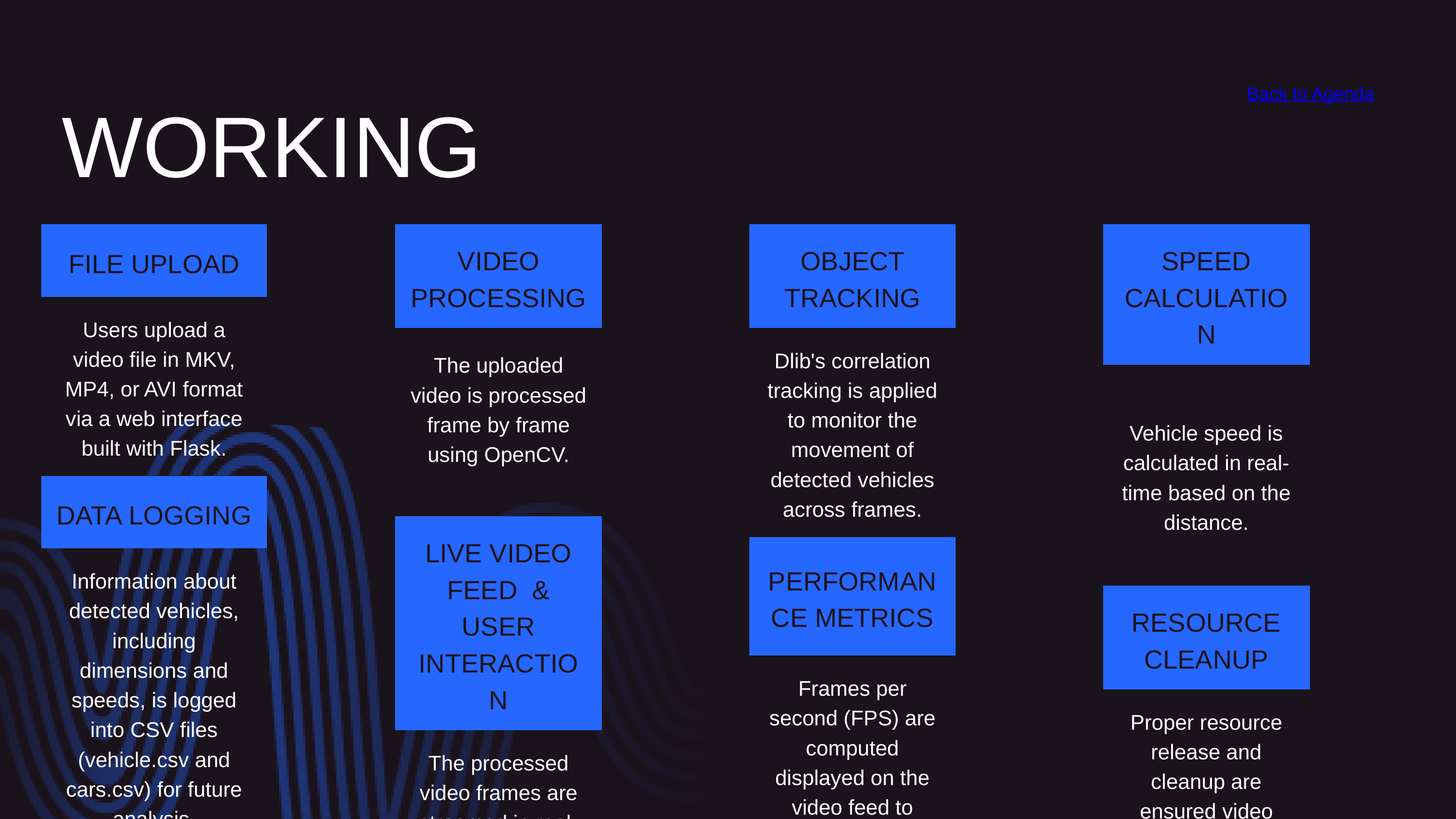

Back to Agenda
WORKING
| FILE UPLOAD |
| --- |
| Users upload a video file in MKV, MP4, or AVI format via a web interface built with Flask. |
| DATA LOGGING |
| Information about detected vehicles, including dimensions and speeds, is logged into CSV files (vehicle.csv and cars.csv) for future analysis. |
| VIDEO PROCESSING |
| --- |
| The uploaded video is processed frame by frame using OpenCV. |
| LIVE VIDEO FEED & USER INTERACTION |
| The processed video frames are streamed in real-time through the web interface, allowing users to view the video with speed information. |
| OBJECT TRACKING |
| --- |
| Dlib's correlation tracking is applied to monitor the movement of detected vehicles across frames. |
| PERFORMANCE METRICS |
| Frames per second (FPS) are computed displayed on the video feed to evaluate the processing speed of the system. |
| SPEED CALCULATION |
| --- |
| Vehicle speed is calculated in real-time based on the distance. |
| RESOURCE CLEANUP |
| Proper resource release and cleanup are ensured video processing is completed or when the user exits the application. |